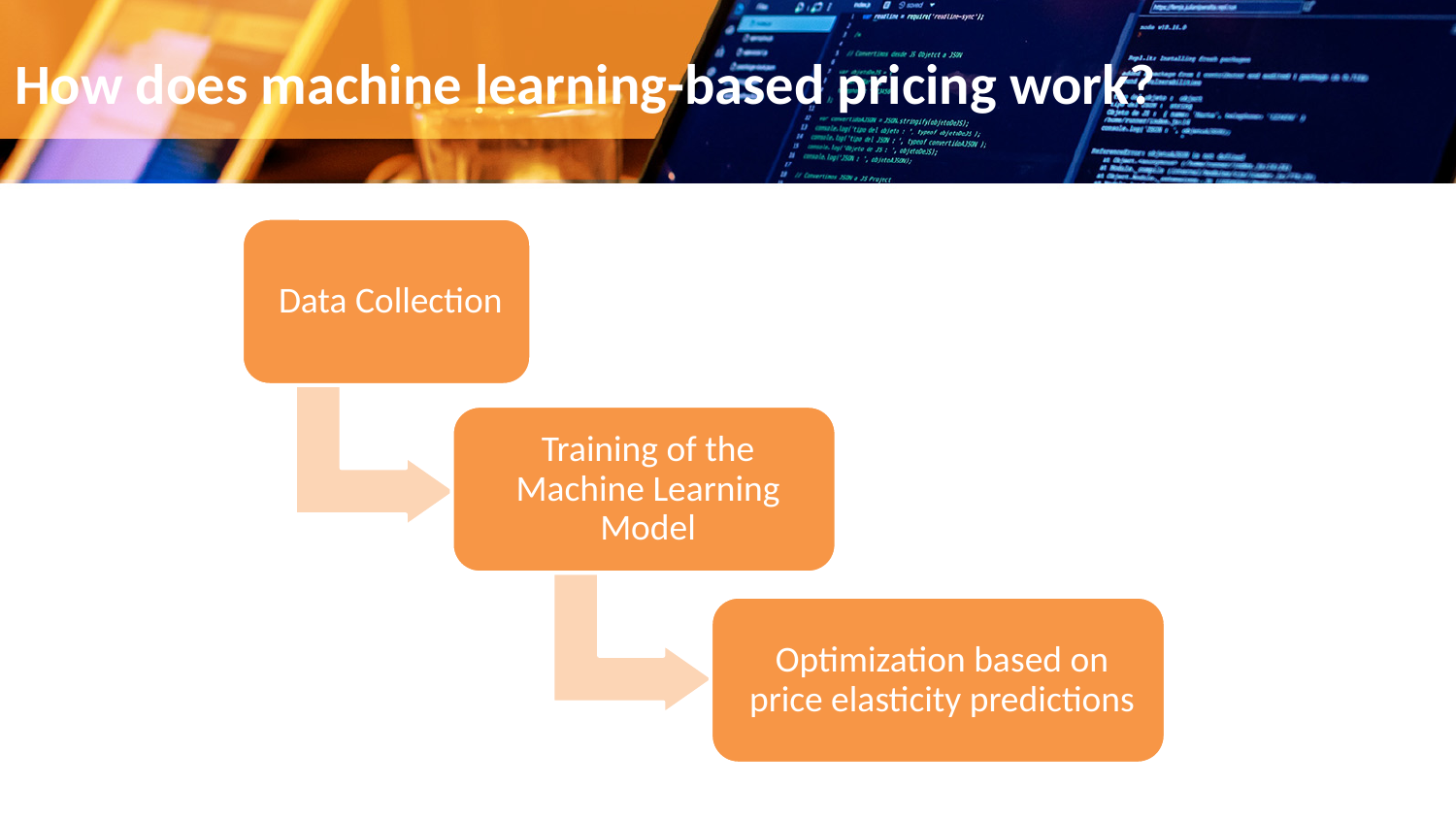

# How does machine learning-based pricing work?
Data Collection
Training of the Machine Learning Model
Optimization based on price elasticity predictions